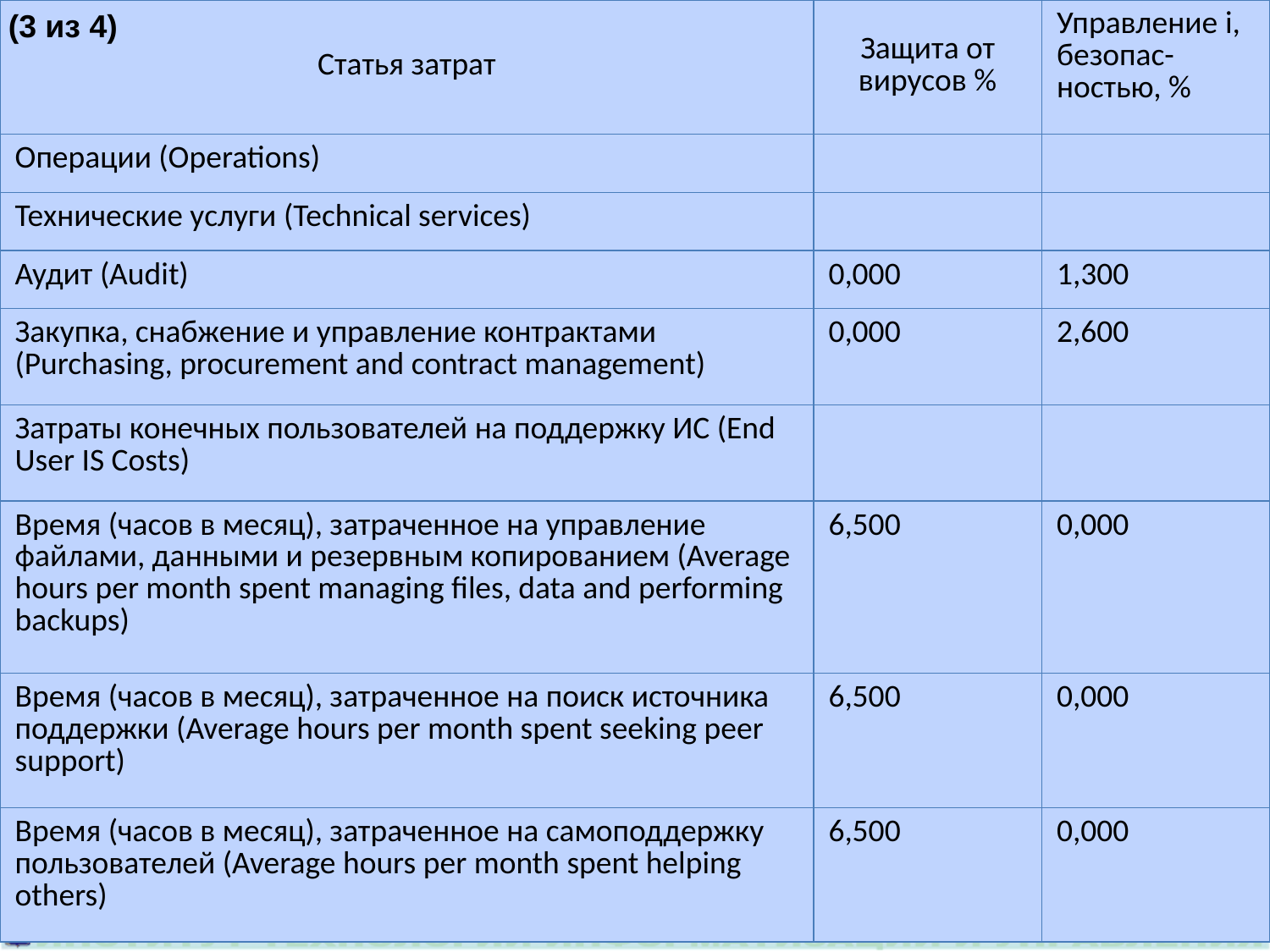

| Статья затрат | Защита от вирусов % | Управление i, безопас-ностью, % |
| --- | --- | --- |
| Операции (Operations) |  |  |
| Технические услуги (Technical services) |  |  |
| Аудит (Audit) | 0,000 | 1,300 |
| Закупка, снабжение и управление контрактами (Purchasing, procurement and contract management) | 0,000 | 2,600 |
| Затраты конечных пользователей на поддержку ИС (End User IS Costs) |  |  |
| Время (часов в месяц), затраченное на управление файлами, данными и резервным копированием (Average hours per month spent managing files, data and performing backups) | 6,500 | 0,000 |
| Время (часов в месяц), затраченное на поиск источника поддержки (Average hours per month spent seeking peer support) | 6,500 | 0,000 |
| Время (часов в месяц), затраченное на самоподдержку пользователей (Average hours per month spent helping others) | 6,500 | 0,000 |
(3 из 4)